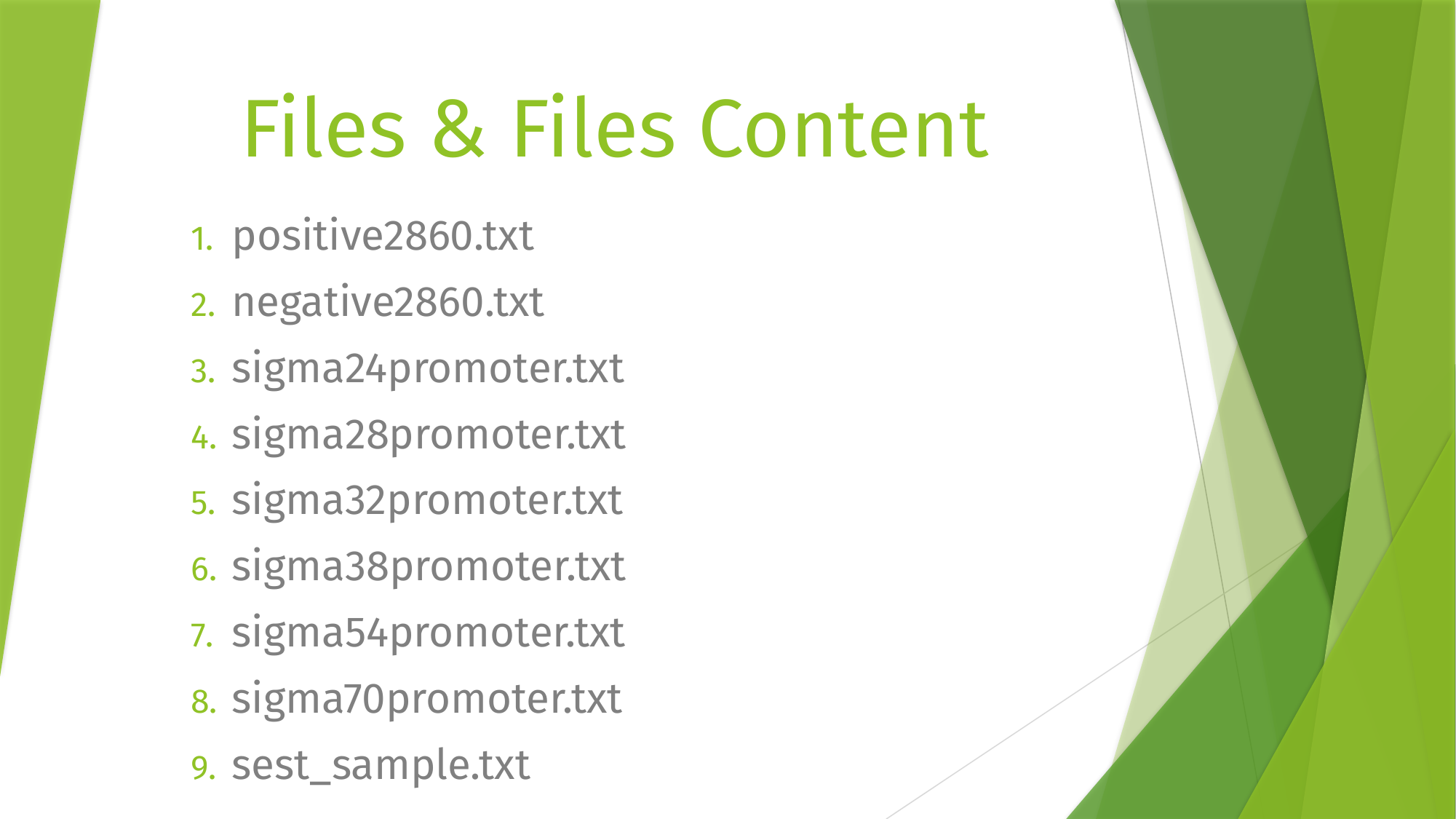

# Files & Files Content
positive2860.txt
negative2860.txt
sigma24promoter.txt
sigma28promoter.txt
sigma32promoter.txt
sigma38promoter.txt
sigma54promoter.txt
sigma70promoter.txt
sest_sample.txt